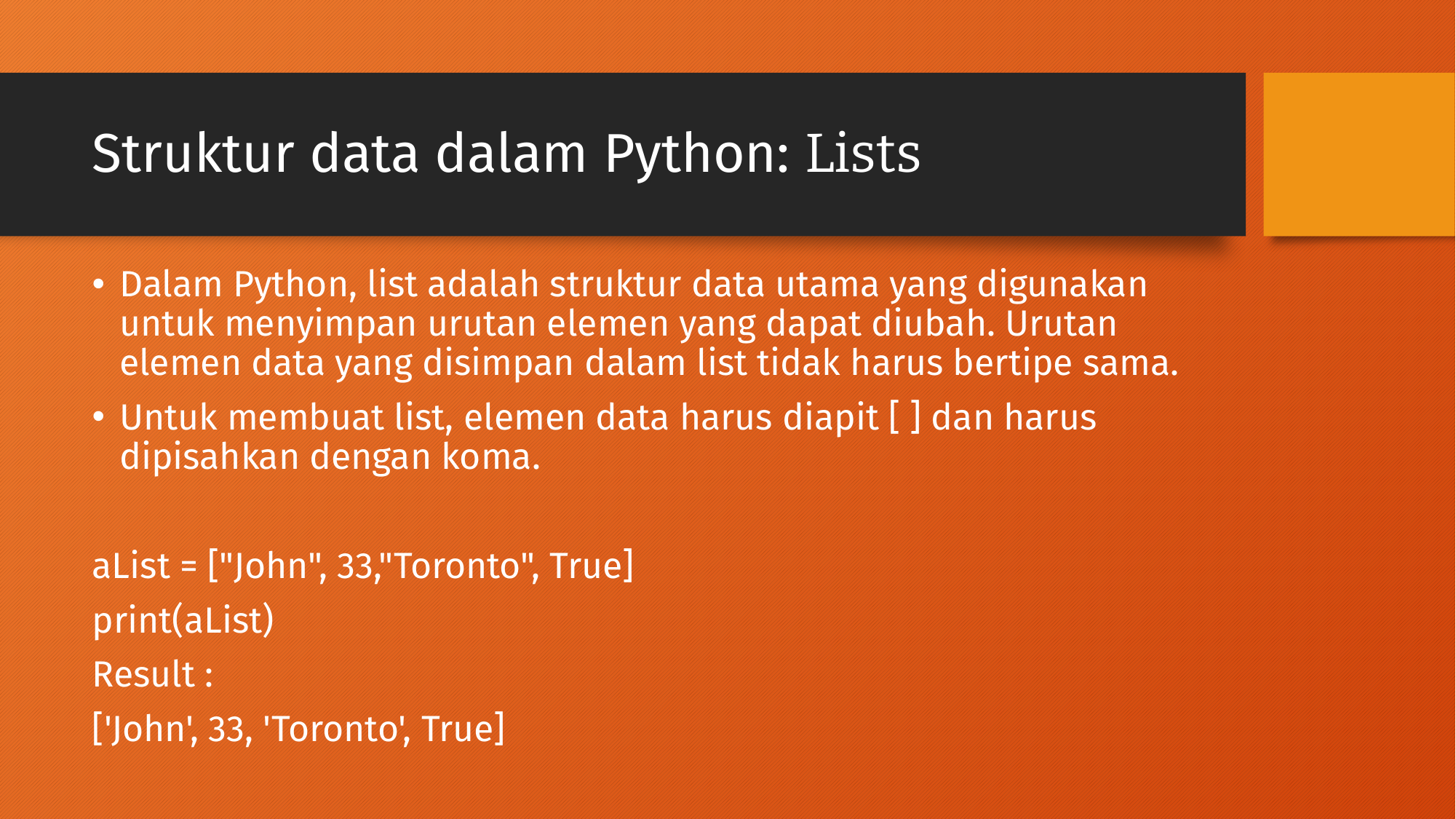

# Struktur data dalam Python: Lists
Dalam Python, list adalah struktur data utama yang digunakan untuk menyimpan urutan elemen yang dapat diubah. Urutan elemen data yang disimpan dalam list tidak harus bertipe sama.
Untuk membuat list, elemen data harus diapit [ ] dan harus dipisahkan dengan koma.

aList = ["John", 33,"Toronto", True]
print(aList)
Result :
['John', 33, 'Toronto', True]